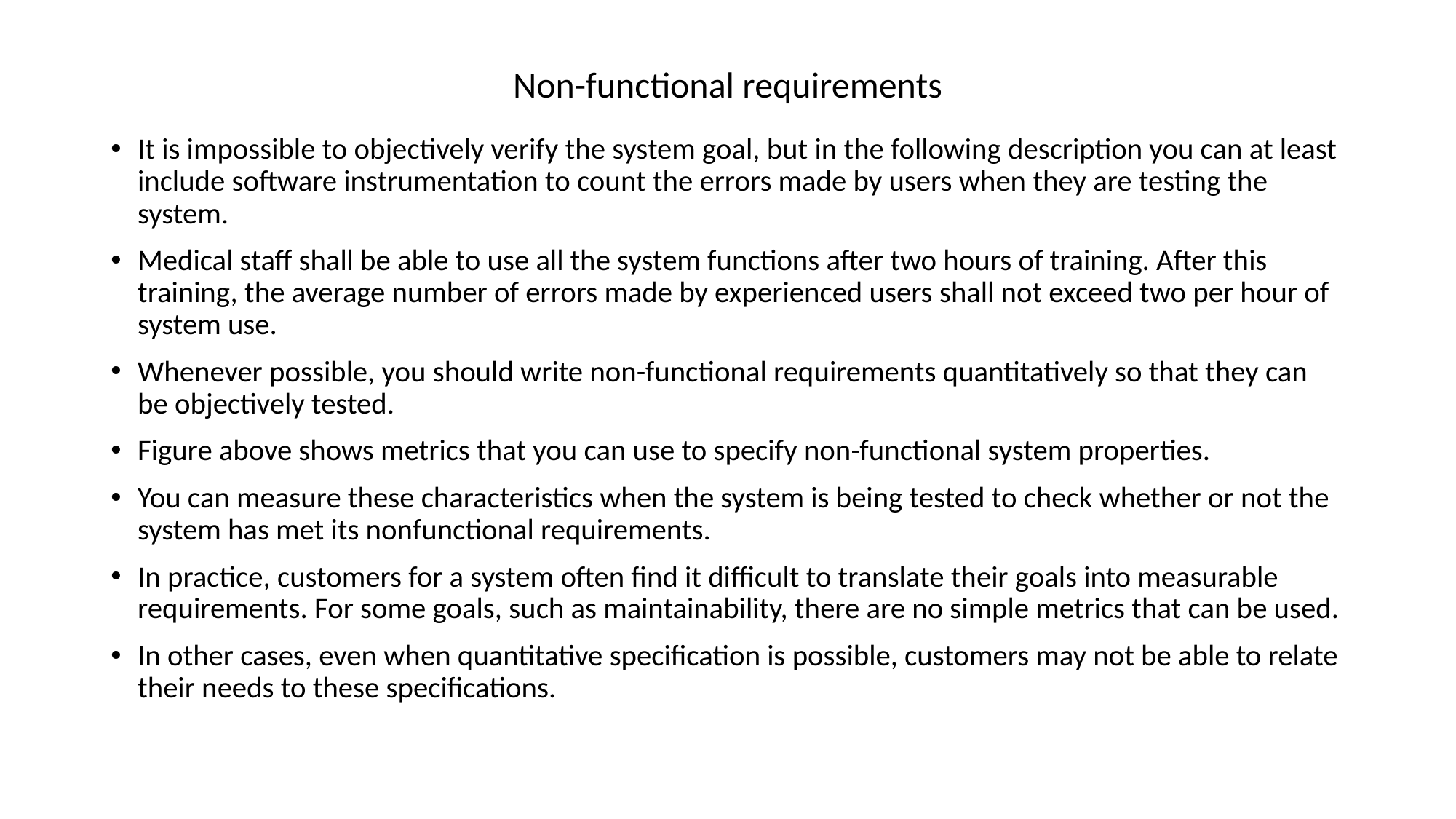

# Non-functional requirements
It is impossible to objectively verify the system goal, but in the following description you can at least include software instrumentation to count the errors made by users when they are testing the system.
Medical staff shall be able to use all the system functions after two hours of training. After this training, the average number of errors made by experienced users shall not exceed two per hour of system use.
Whenever possible, you should write non-functional requirements quantitatively so that they can be objectively tested.
Figure above shows metrics that you can use to specify non-functional system properties.
You can measure these characteristics when the system is being tested to check whether or not the system has met its nonfunctional requirements.
In practice, customers for a system often find it difficult to translate their goals into measurable requirements. For some goals, such as maintainability, there are no simple metrics that can be used.
In other cases, even when quantitative specification is possible, customers may not be able to relate their needs to these specifications.